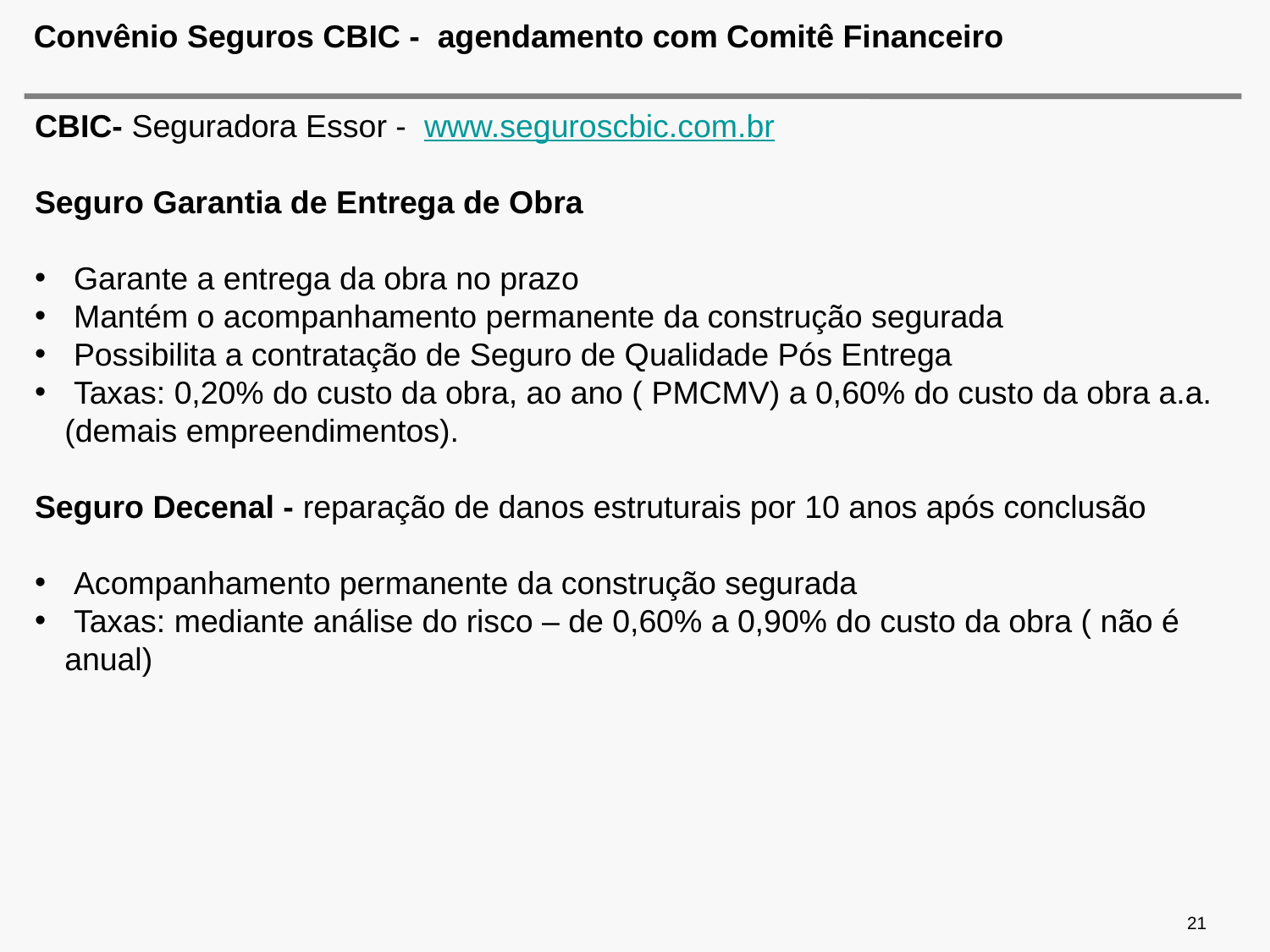

# Convênio Seguros CBIC -  agendamento com Comitê Financeiro

CBIC- Seguradora Essor -  www.seguroscbic.com.br

Seguro Garantia de Entrega de Obra

 Garante a entrega da obra no prazo
 Mantém o acompanhamento permanente da construção segurada
 Possibilita a contratação de Seguro de Qualidade Pós Entrega
 Taxas: 0,20% do custo da obra, ao ano ( PMCMV) a 0,60% do custo da obra a.a. (demais empreendimentos).

Seguro Decenal - reparação de danos estruturais por 10 anos após conclusão

 Acompanhamento permanente da construção segurada
 Taxas: mediante análise do risco – de 0,60% a 0,90% do custo da obra ( não é anual)

21